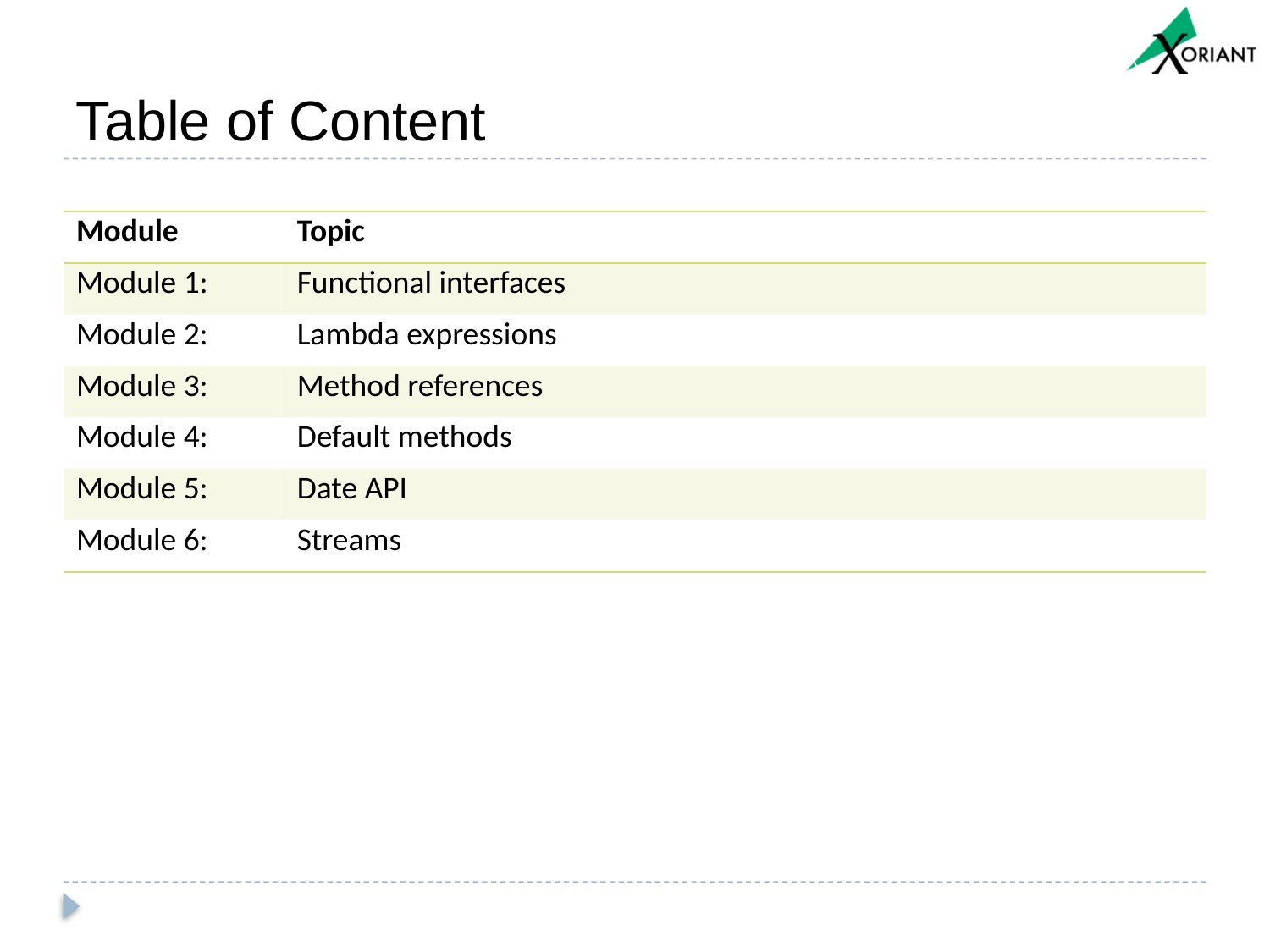

# Table of Content
| Module | Topic |
| --- | --- |
| Module 1: | Functional interfaces |
| Module 2: | Lambda expressions |
| Module 3: | Method references |
| Module 4: | Default methods |
| Module 5: | Date API |
| Module 6: | Streams |